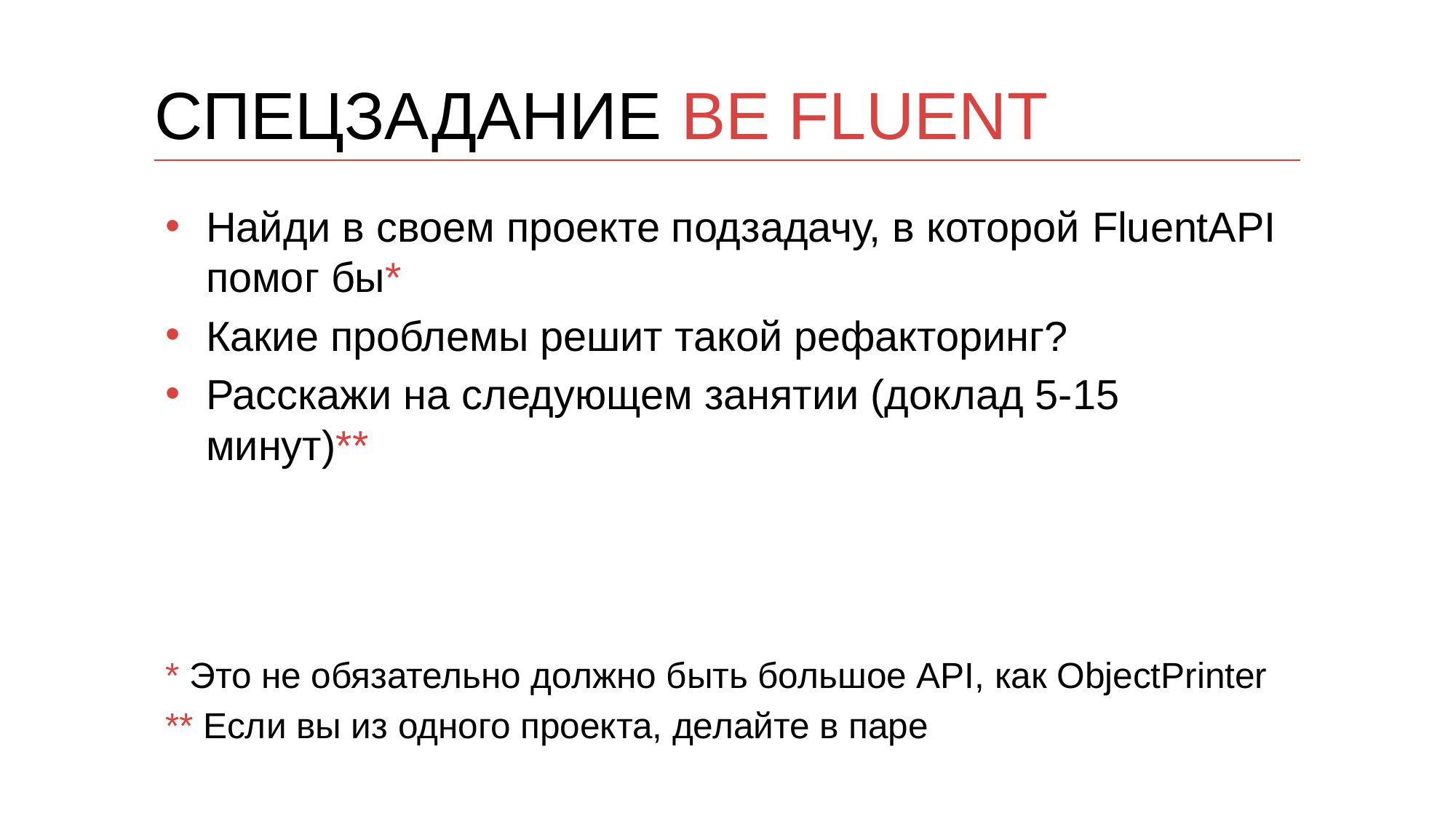

# Спецзадание be fluent
Найди в своем проекте подзадачу, в которой FluentAPI помог бы*
Какие проблемы решит такой рефакторинг?
Расскажи на следующем занятии (доклад 5-15 минут)**

* Это не обязательно должно быть большое API, как ObjectPrinter
** Если вы из одного проекта, делайте в паре